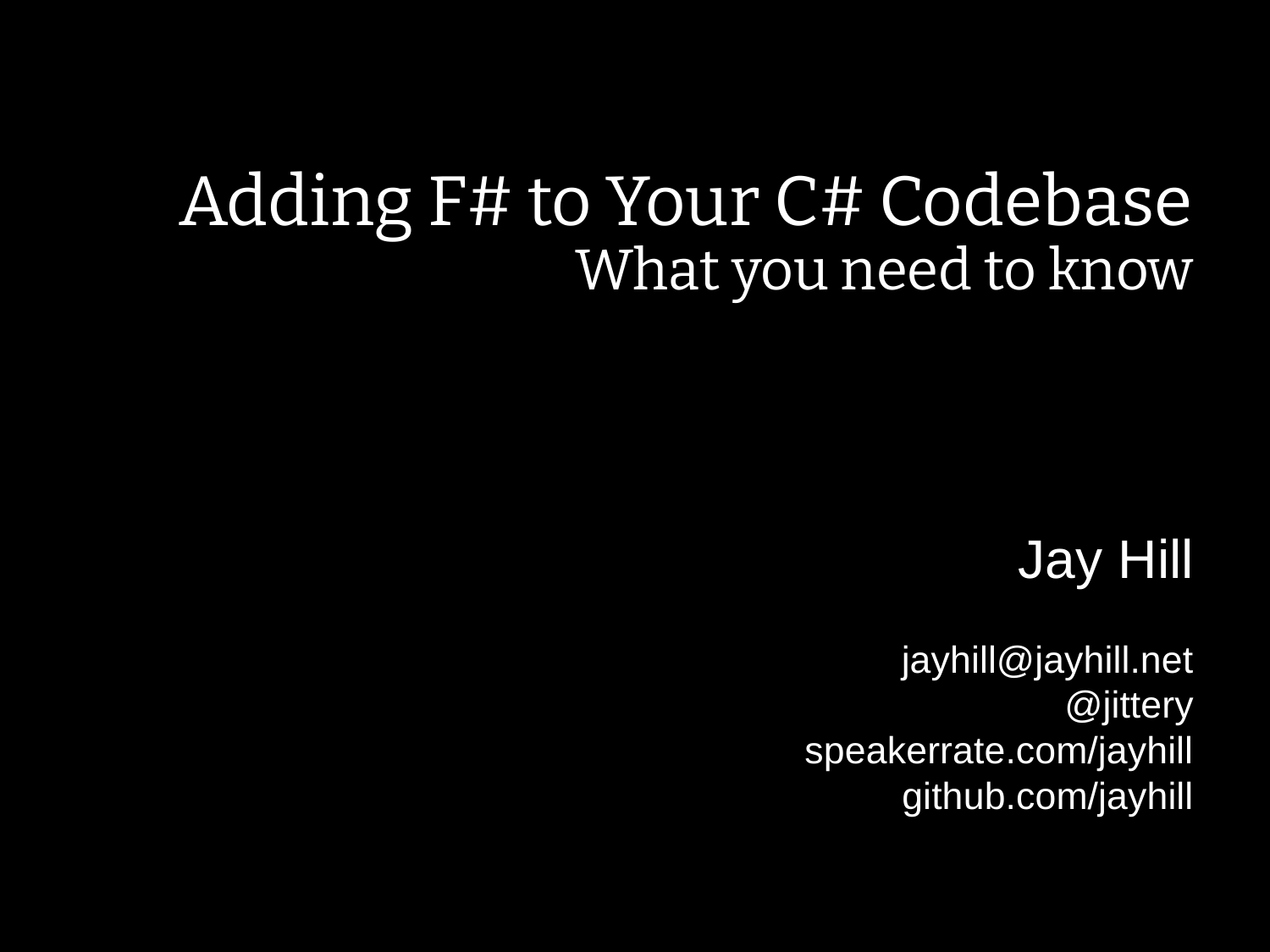

# Adding F# to Your C# Codebase What you need to know
Jay Hill
jayhill@jayhill.net
@jittery
speakerrate.com/jayhill
github.com/jayhill